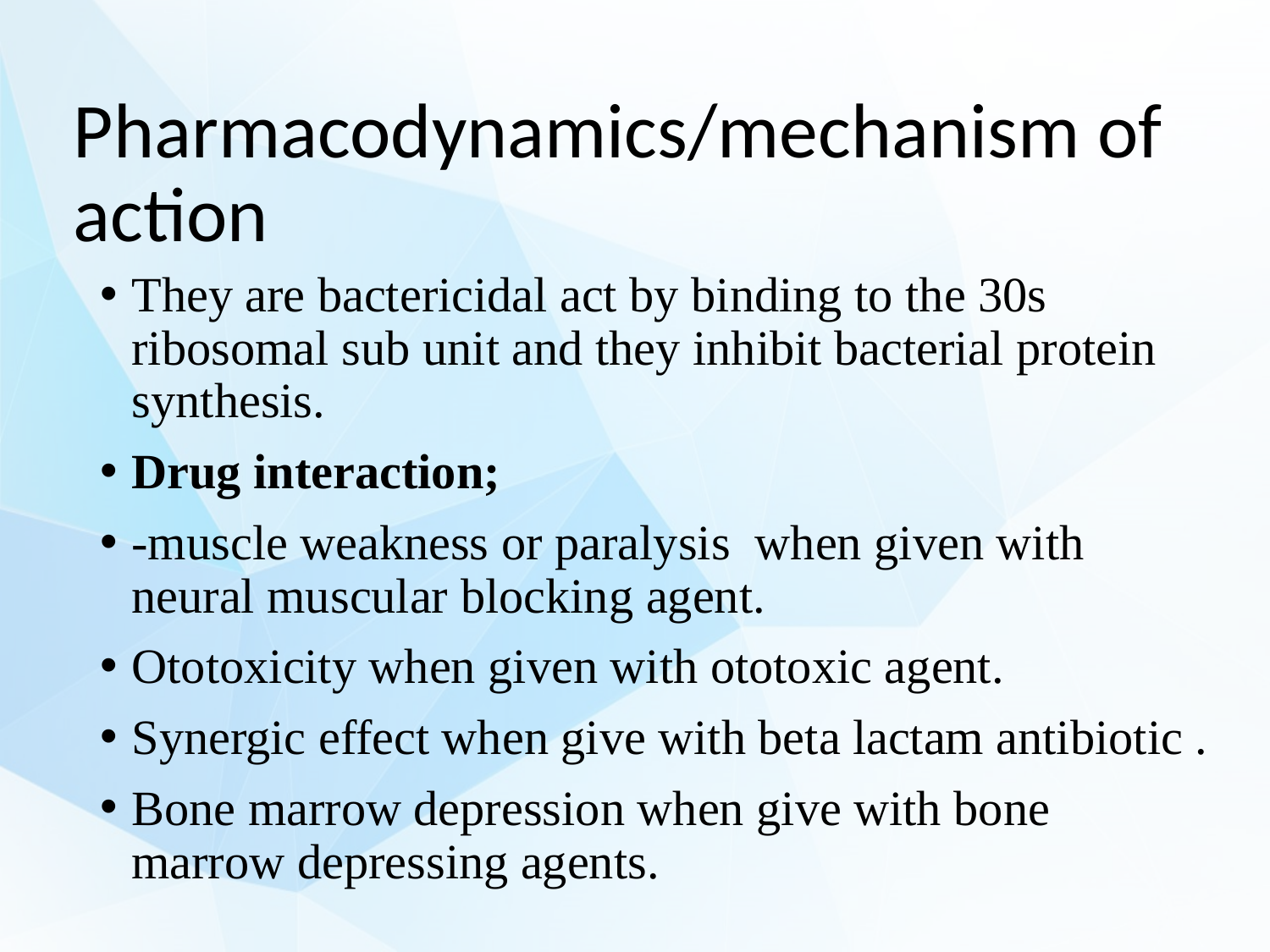

# Pharmacodynamics/mechanism of action
They are bactericidal act by binding to the 30s ribosomal sub unit and they inhibit bacterial protein synthesis.
Drug interaction;
-muscle weakness or paralysis  when given with neural muscular blocking agent.
Ototoxicity when given with ototoxic agent.
Synergic effect when give with beta lactam antibiotic .
Bone marrow depression when give with bone marrow depressing agents.